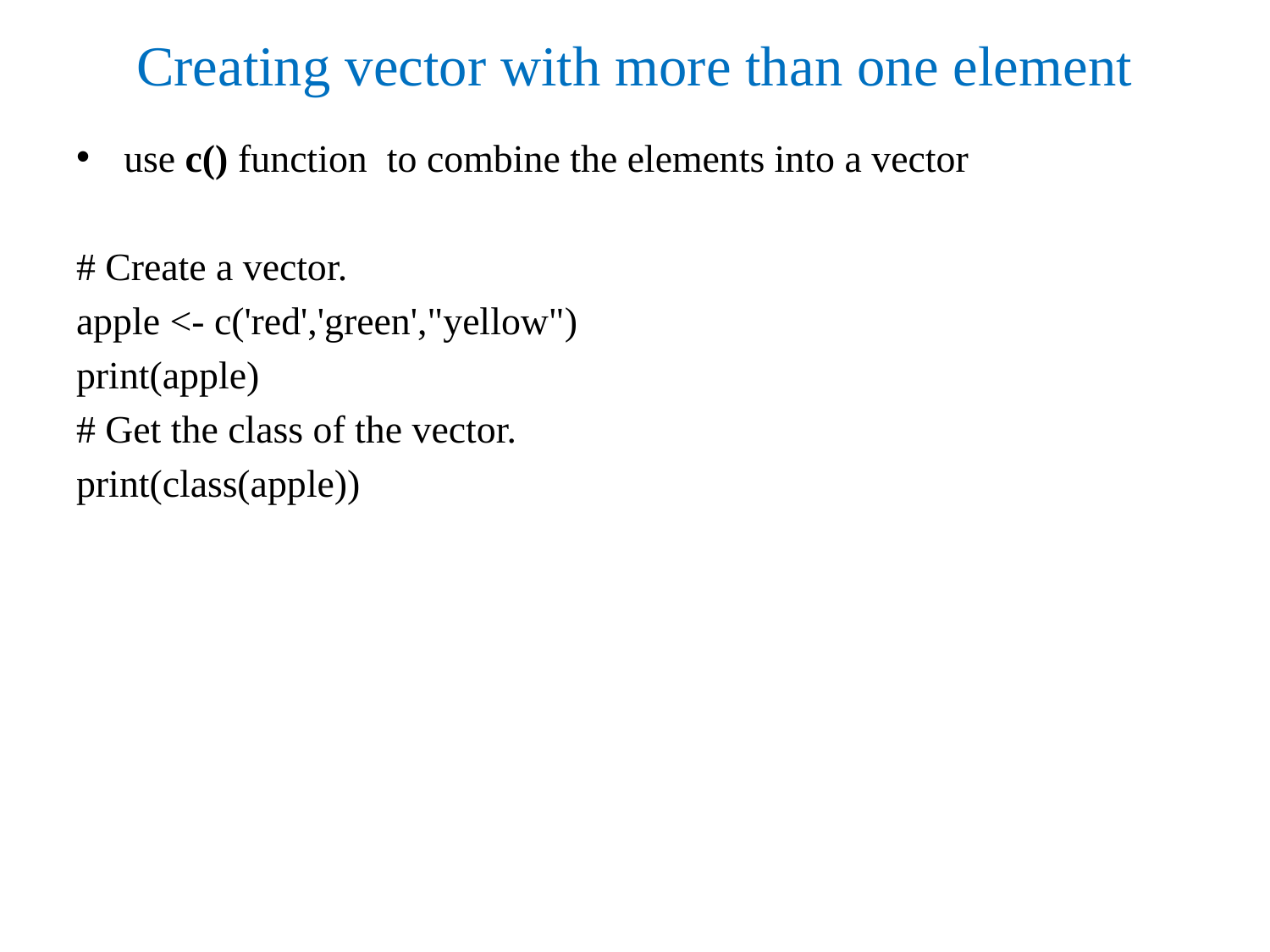

# Creating vector with more than one element
use c() function  to combine the elements into a vector

# Create a vector.
apple <- c('red','green',"yellow")
print(apple)
# Get the class of the vector.
print(class(apple))